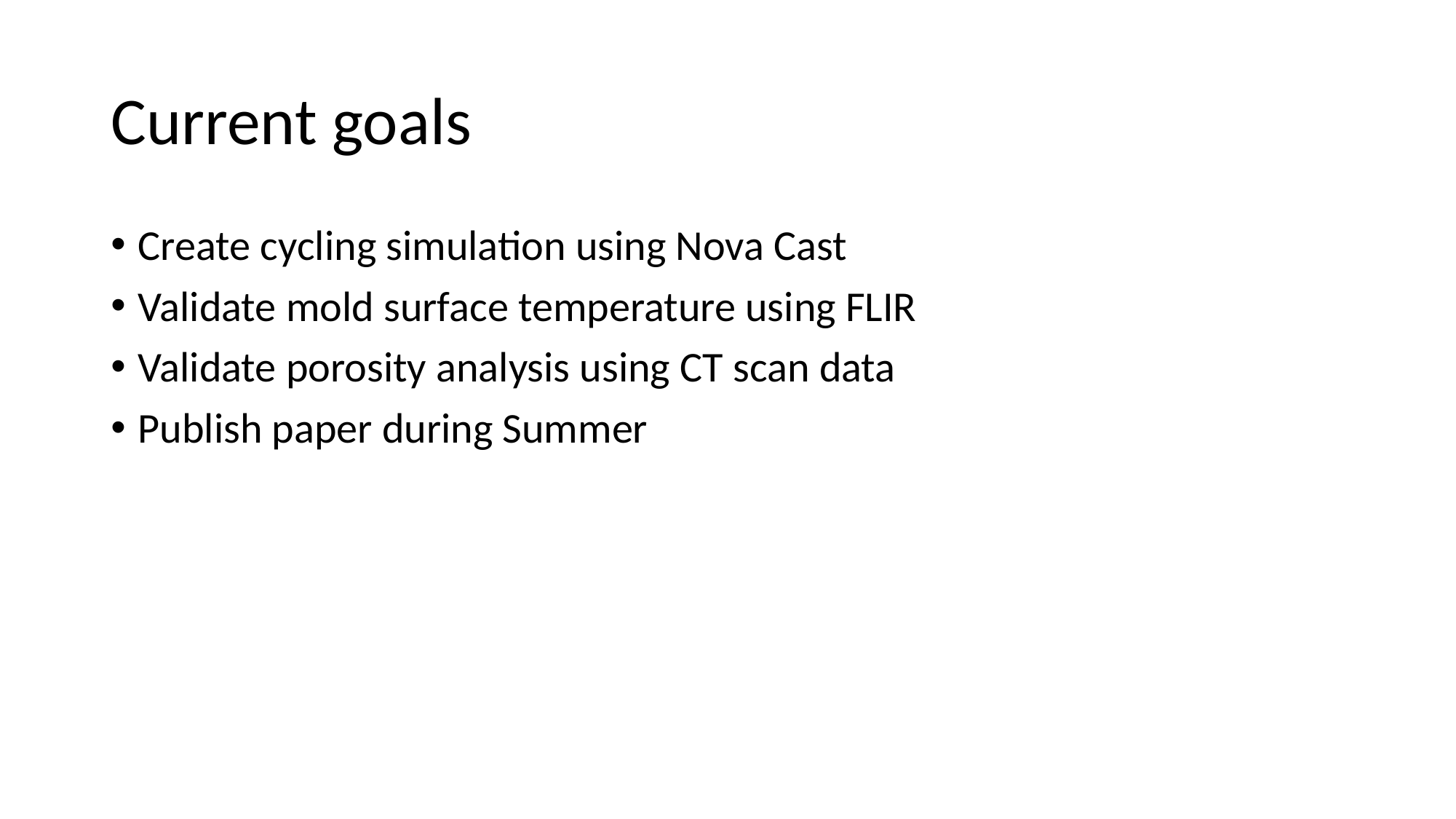

# Current goals
Create cycling simulation using Nova Cast
Validate mold surface temperature using FLIR
Validate porosity analysis using CT scan data
Publish paper during Summer